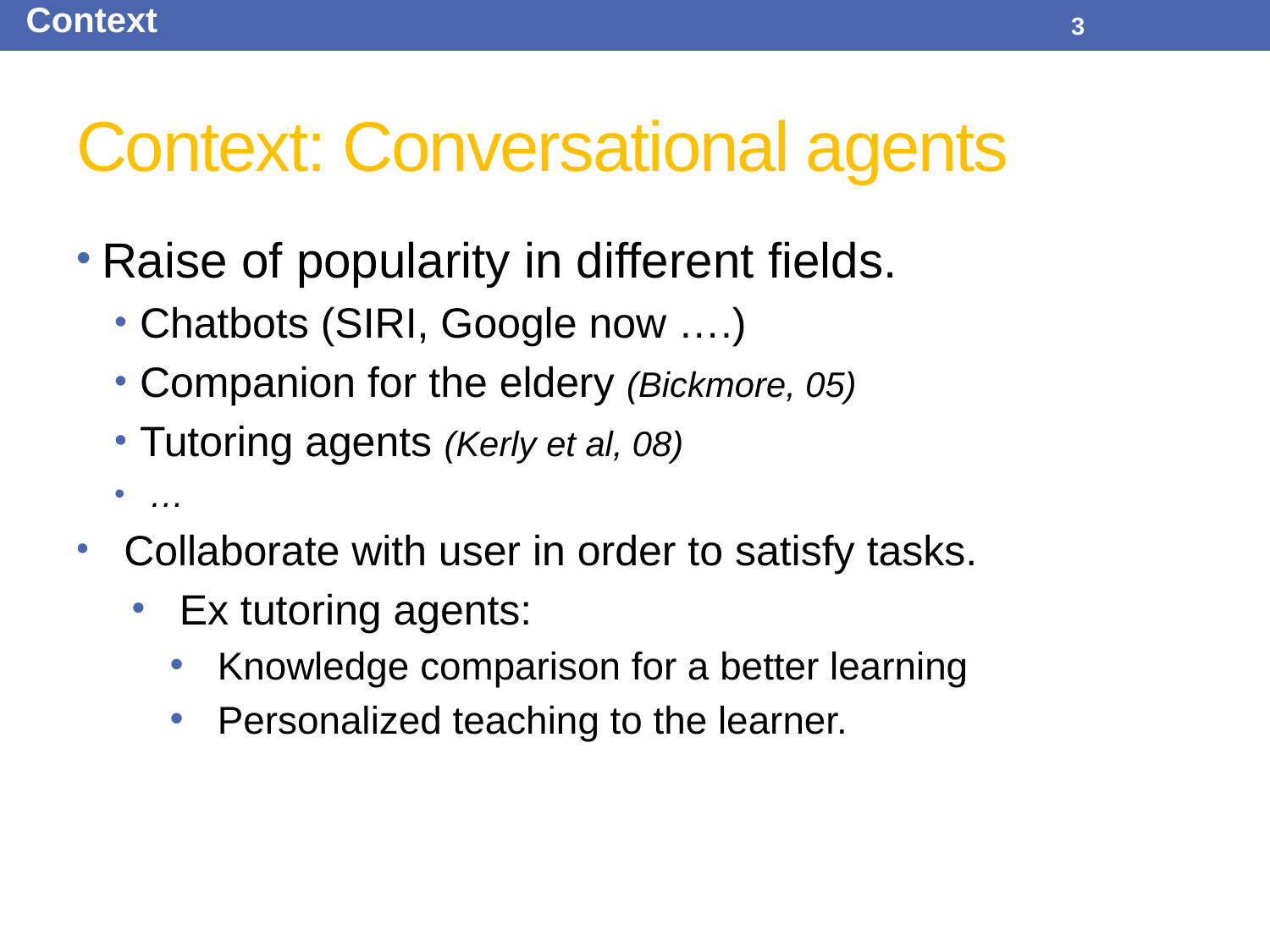

Context
3
# Context: Conversational agents
Raise of popularity in different fields.
Chatbots (SIRI, Google now ….)
Companion for the eldery (Bickmore, 05)
Tutoring agents (Kerly et al, 08)
 …
Collaborate with user in order to satisfy tasks.
Ex tutoring agents:
Knowledge comparison for a better learning
Personalized teaching to the learner.